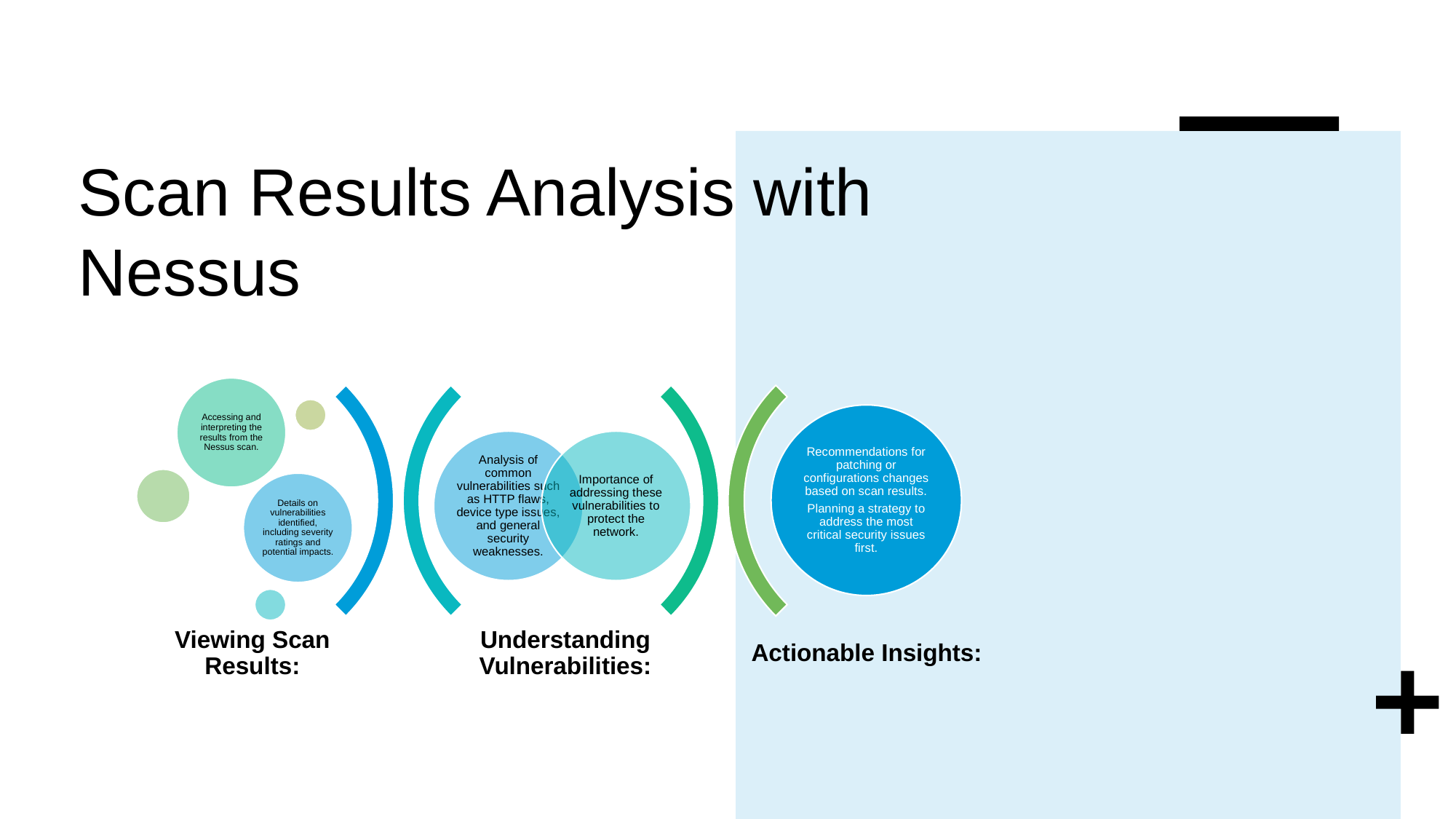

# Scan Results Analysis with Nessus
Understanding Vulnerabilities:
Actionable Insights:
Analysis of common vulnerabilities such as HTTP flaws, device type issues, and general security weaknesses.
Importance of addressing these vulnerabilities to protect the network.
Accessing and interpreting the results from the Nessus scan.
Details on vulnerabilities identified, including severity ratings and potential impacts.
Recommendations for patching or configurations changes based on scan results.
Planning a strategy to address the most critical security issues first.
Viewing Scan Results: